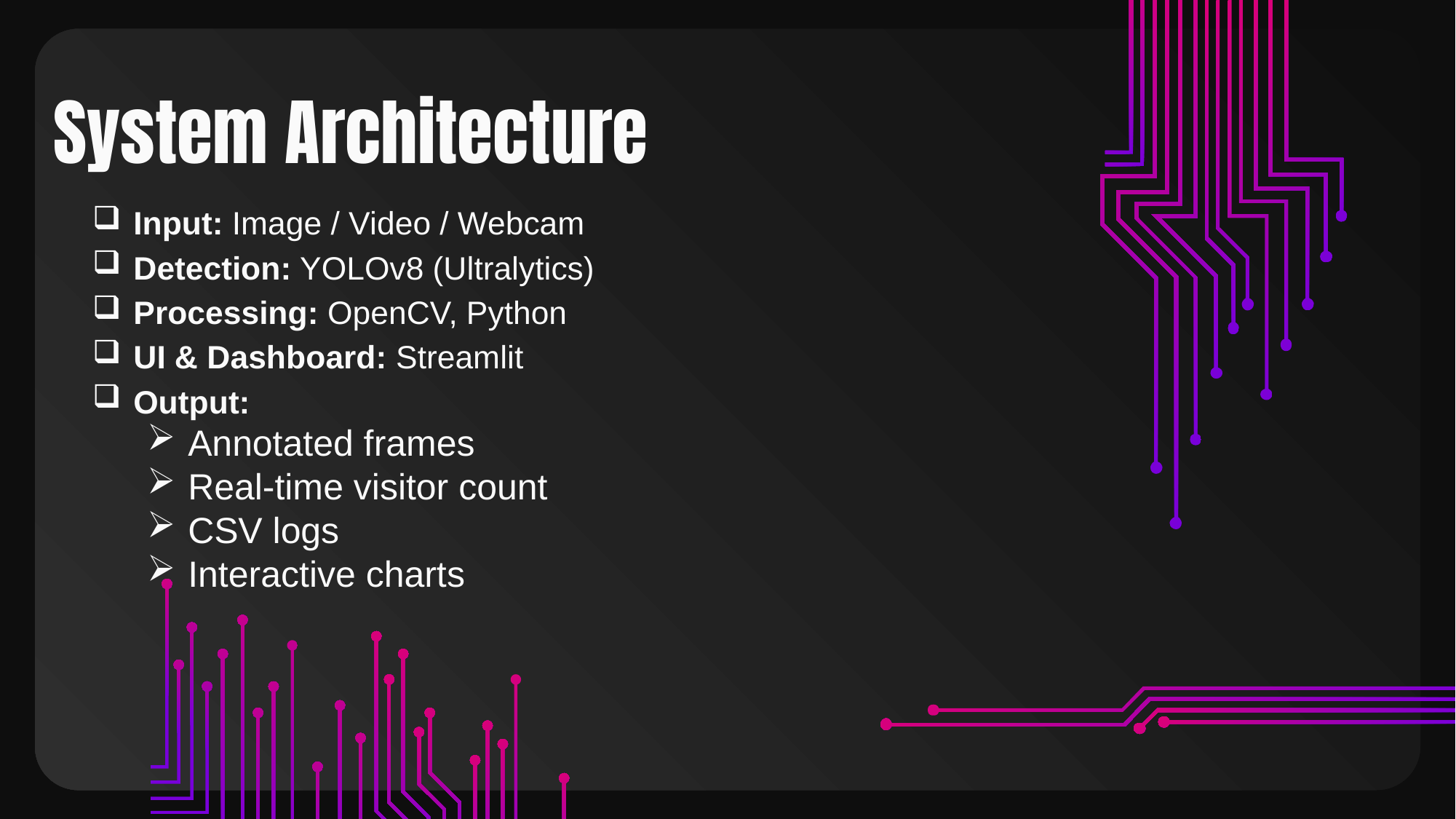

# System Architecture
Input: Image / Video / Webcam
Detection: YOLOv8 (Ultralytics)
Processing: OpenCV, Python
UI & Dashboard: Streamlit
Output:
Annotated frames
Real-time visitor count
CSV logs
Interactive charts